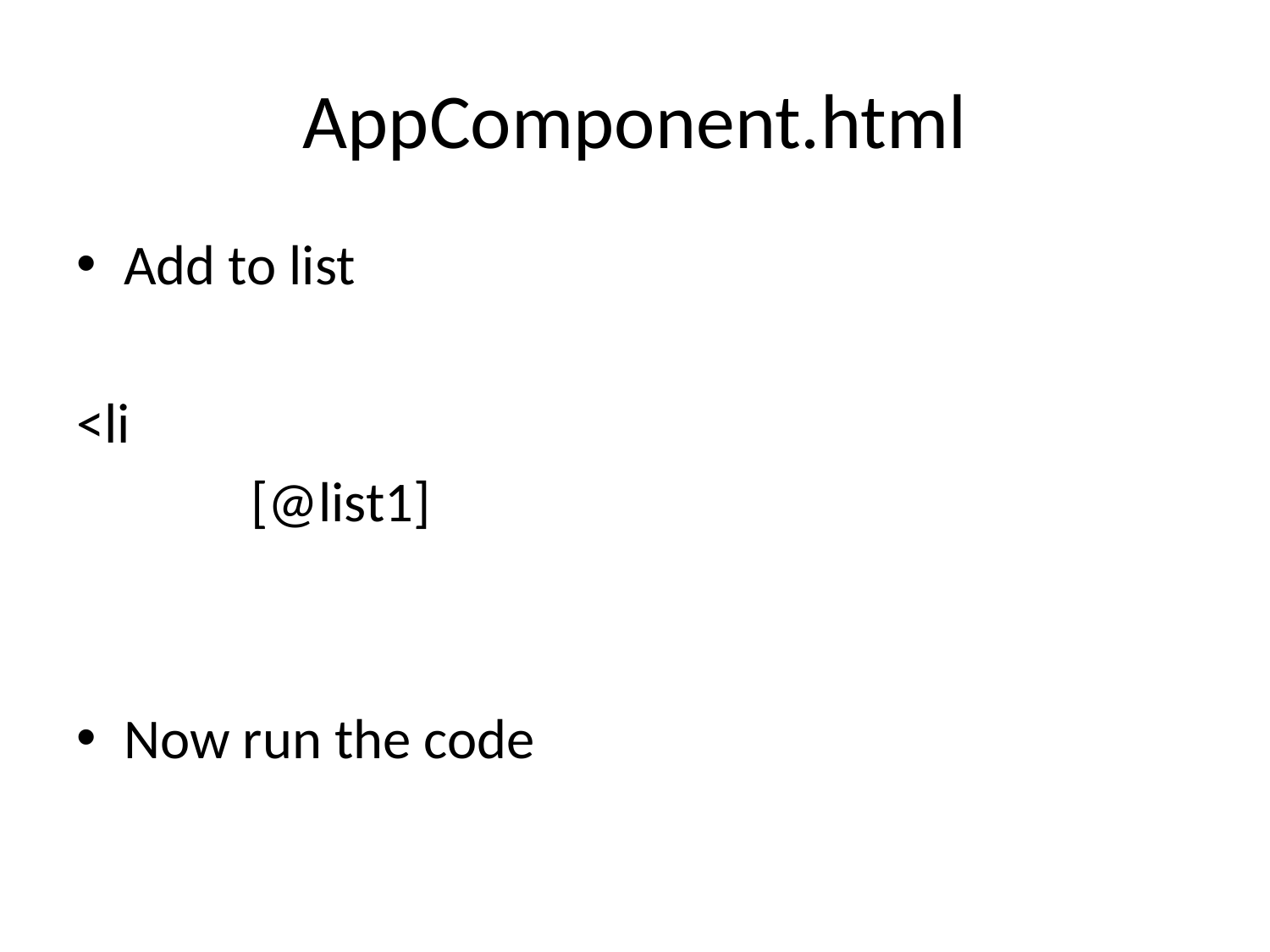

# AppComponent.html
Add to list

<li
		[@list1]

Now run the code